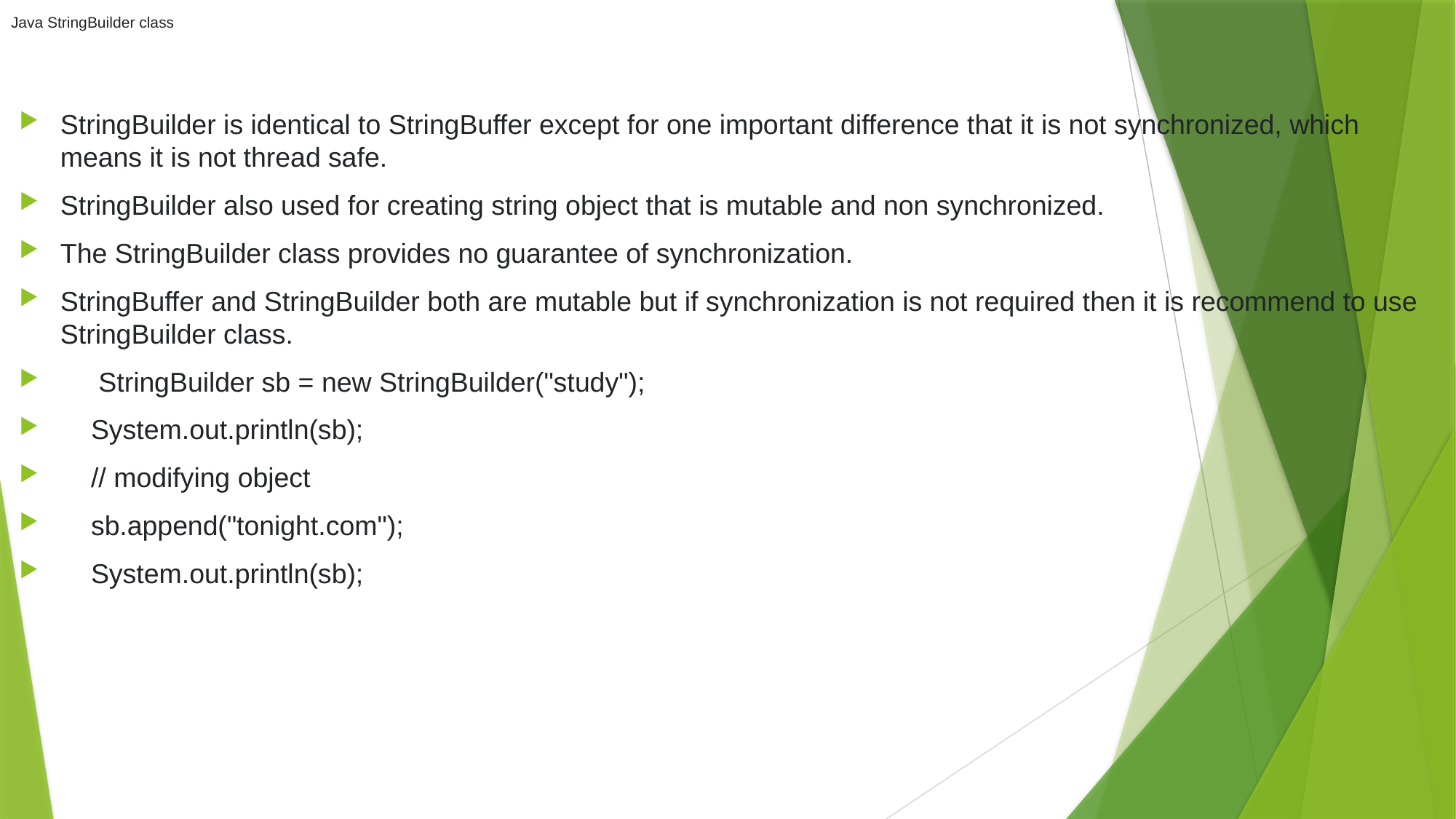

# Java StringBuilder class
StringBuilder is identical to StringBuffer except for one important difference that it is not synchronized, which means it is not thread safe.
StringBuilder also used for creating string object that is mutable and non synchronized.
The StringBuilder class provides no guarantee of synchronization.
StringBuffer and StringBuilder both are mutable but if synchronization is not required then it is recommend to use StringBuilder class.
     StringBuilder sb = new StringBuilder("study");
    System.out.println(sb);
    // modifying object
    sb.append("tonight.com");
    System.out.println(sb);